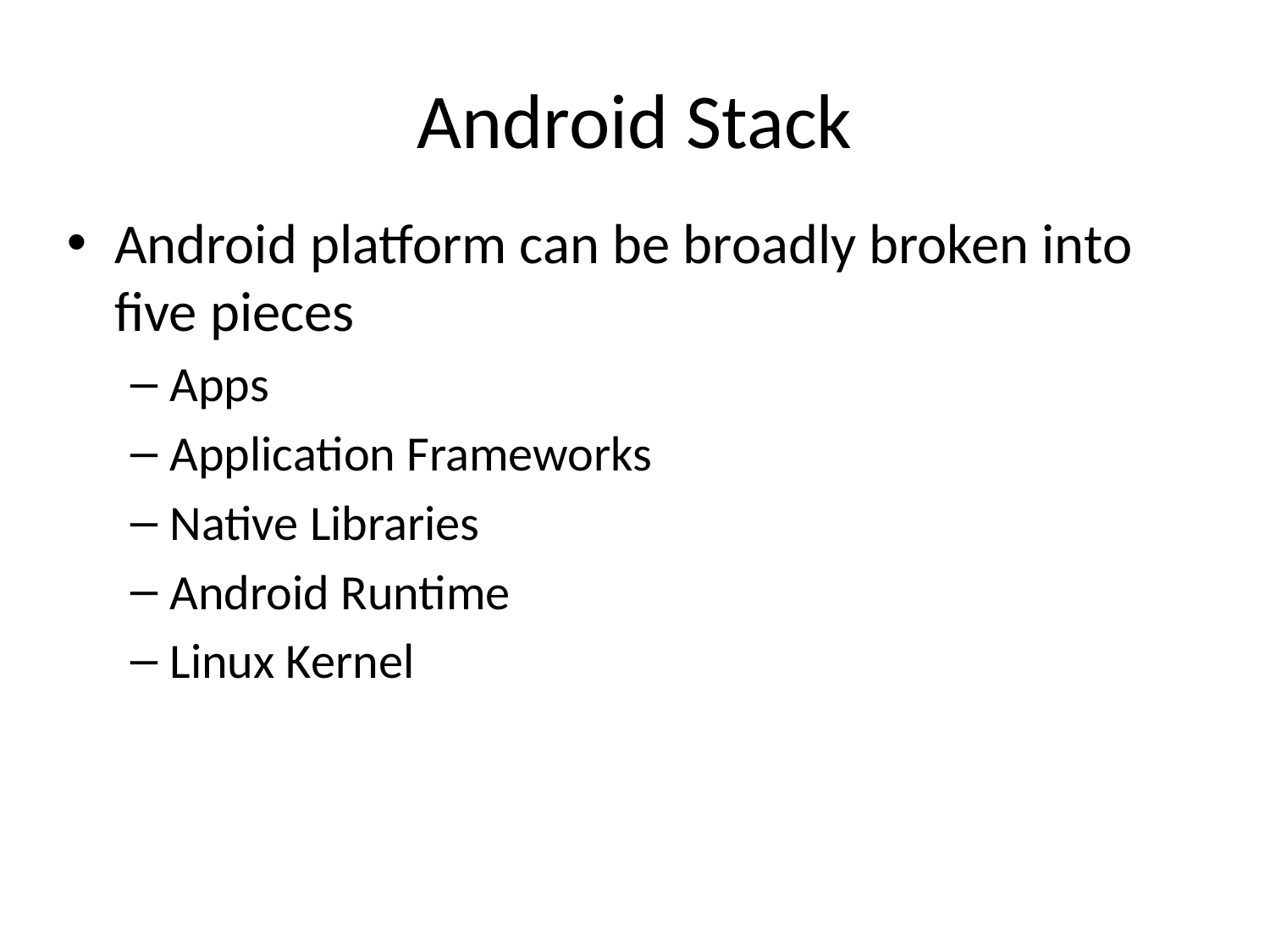

# Android Stack
Android platform can be broadly broken into five pieces
Apps
Application Frameworks
Native Libraries
Android Runtime
Linux Kernel